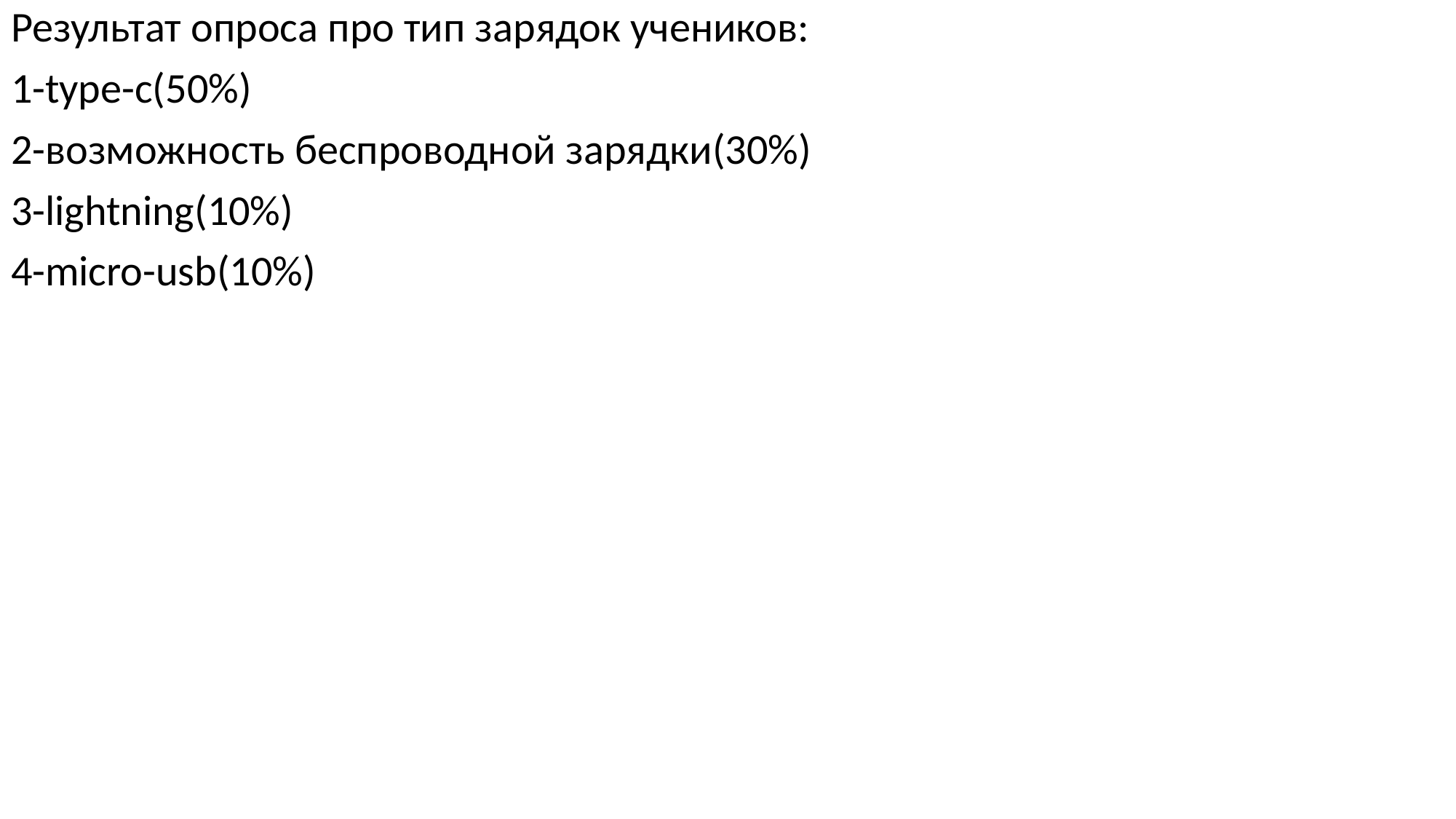

Результат опроса про тип зарядок учеников:
1-type-c(50%)
2-возможность беспроводной зарядки(30%)
3-lightning(10%)
4-micro-usb(10%)